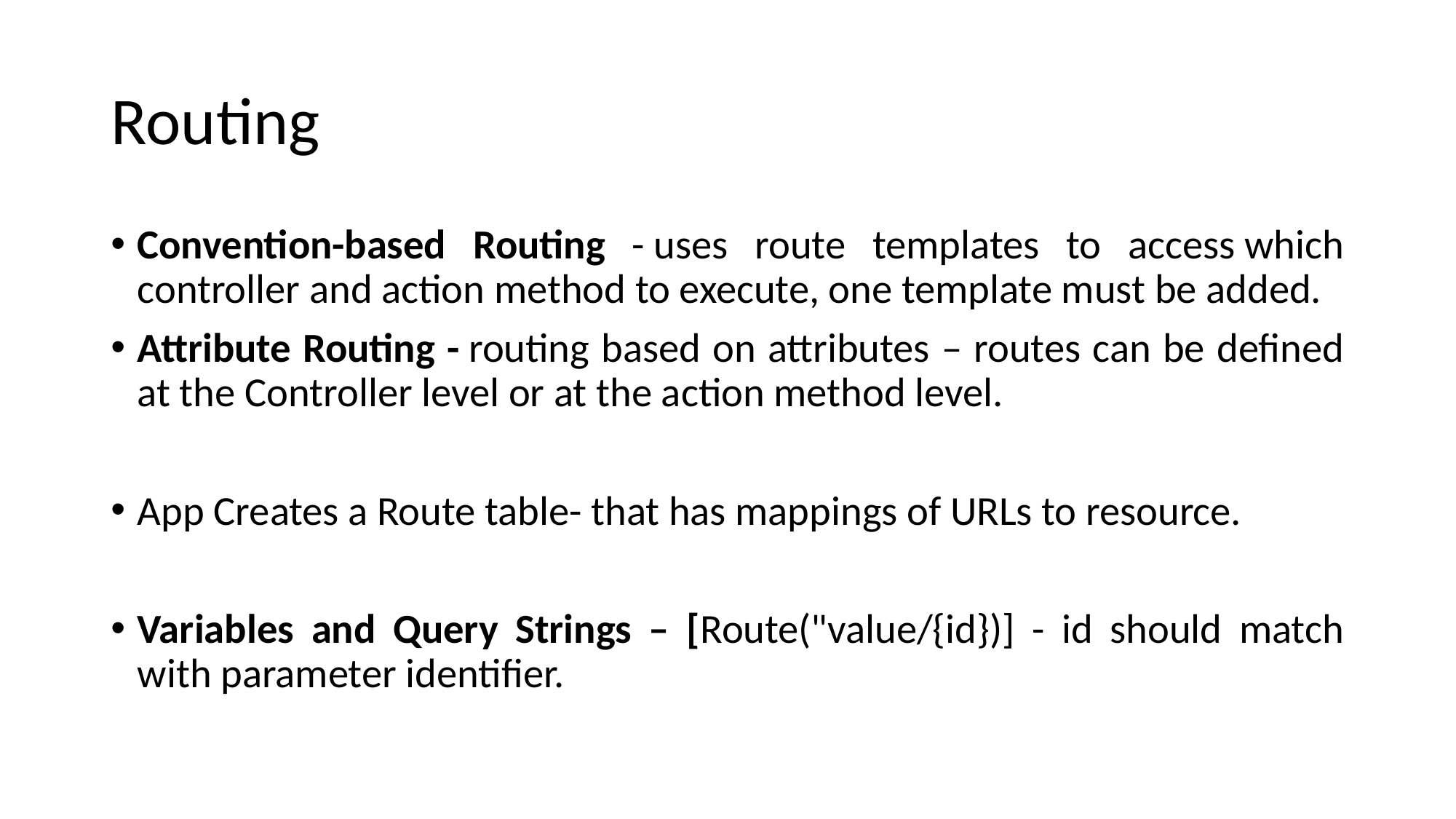

# Routing
Convention-based Routing - uses route templates to access which controller and action method to execute, one template must be added.
Attribute Routing - routing based on attributes – routes can be defined at the Controller level or at the action method level.

App Creates a Route table- that has mappings of URLs to resource.

Variables and Query Strings – [Route("value/{id})] - id should match with parameter identifier.